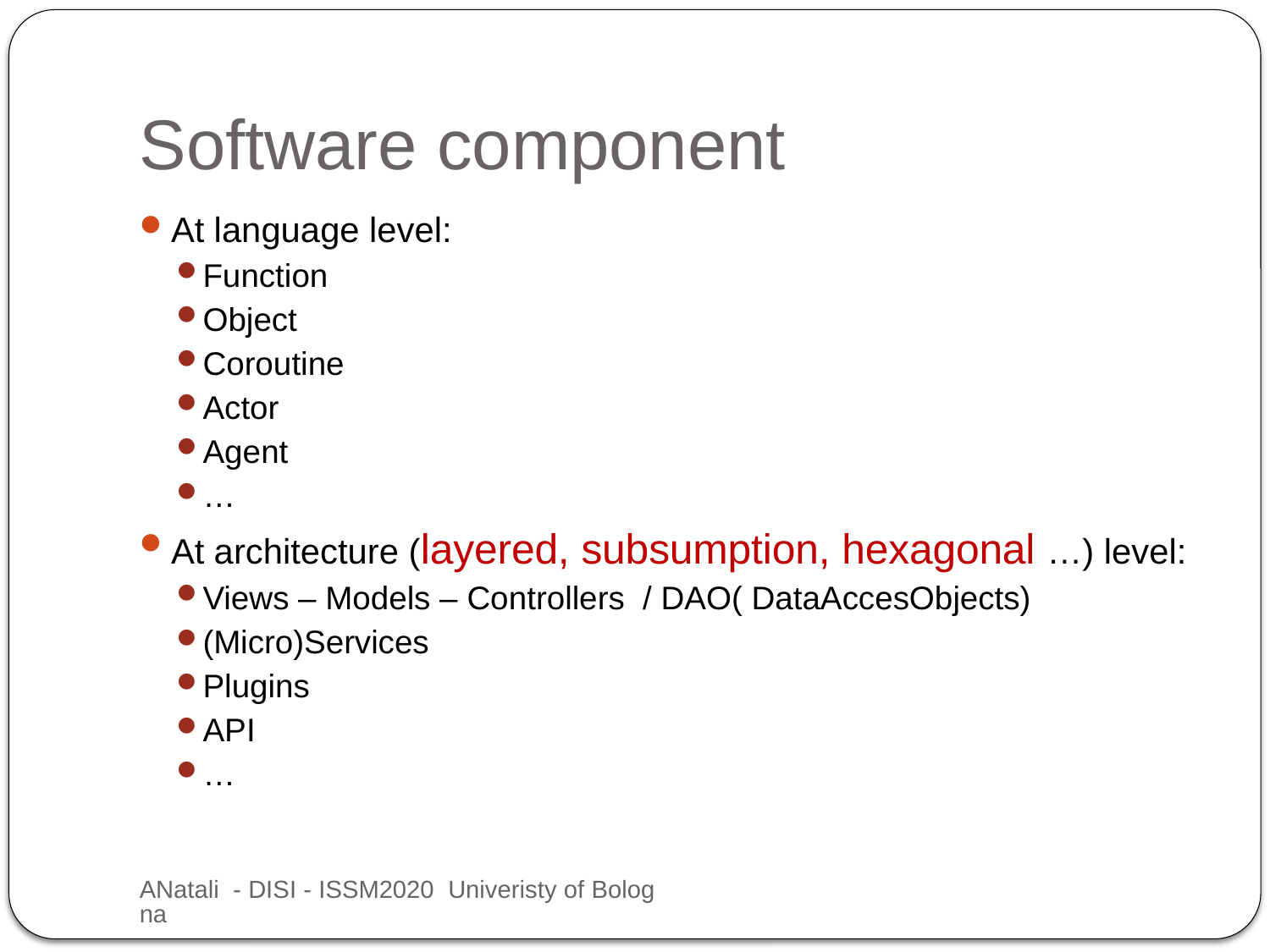

# Software component
At language level:
Function
Object
Coroutine
Actor
Agent
…
At architecture (layered, subsumption, hexagonal …) level:
Views – Models – Controllers  / DAO( DataAccesObjects)
(Micro)Services
Plugins
API
…
ANatali  - DISI - ISSM2020  Univeristy of Bologna